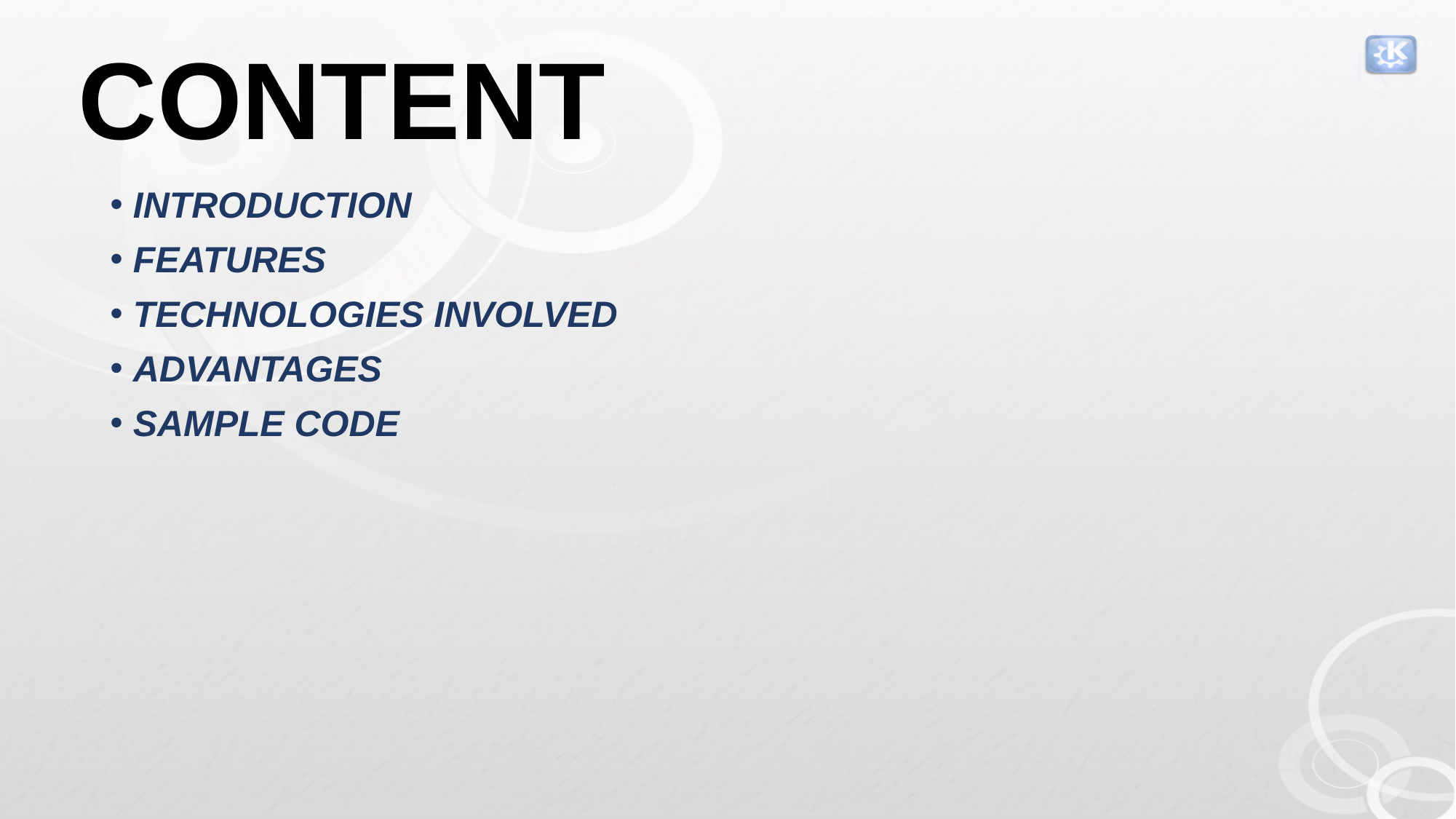

# CONTENT
 INTRODUCTION
 FEATURES
 TECHNOLOGIES INVOLVED
 ADVANTAGES
 SAMPLE CODE